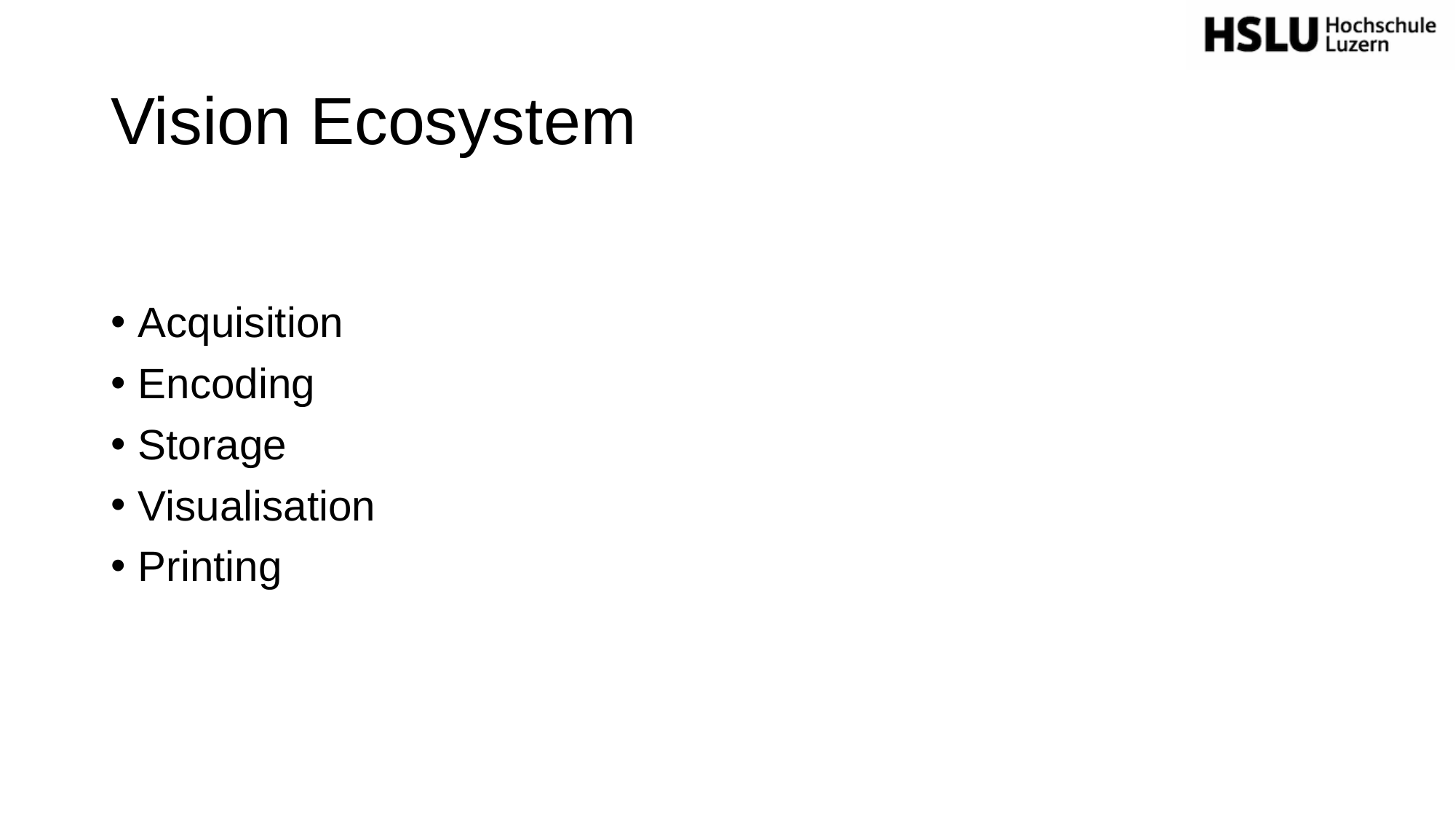

# Vision Ecosystem
Acquisition
Encoding
Storage
Visualisation
Printing